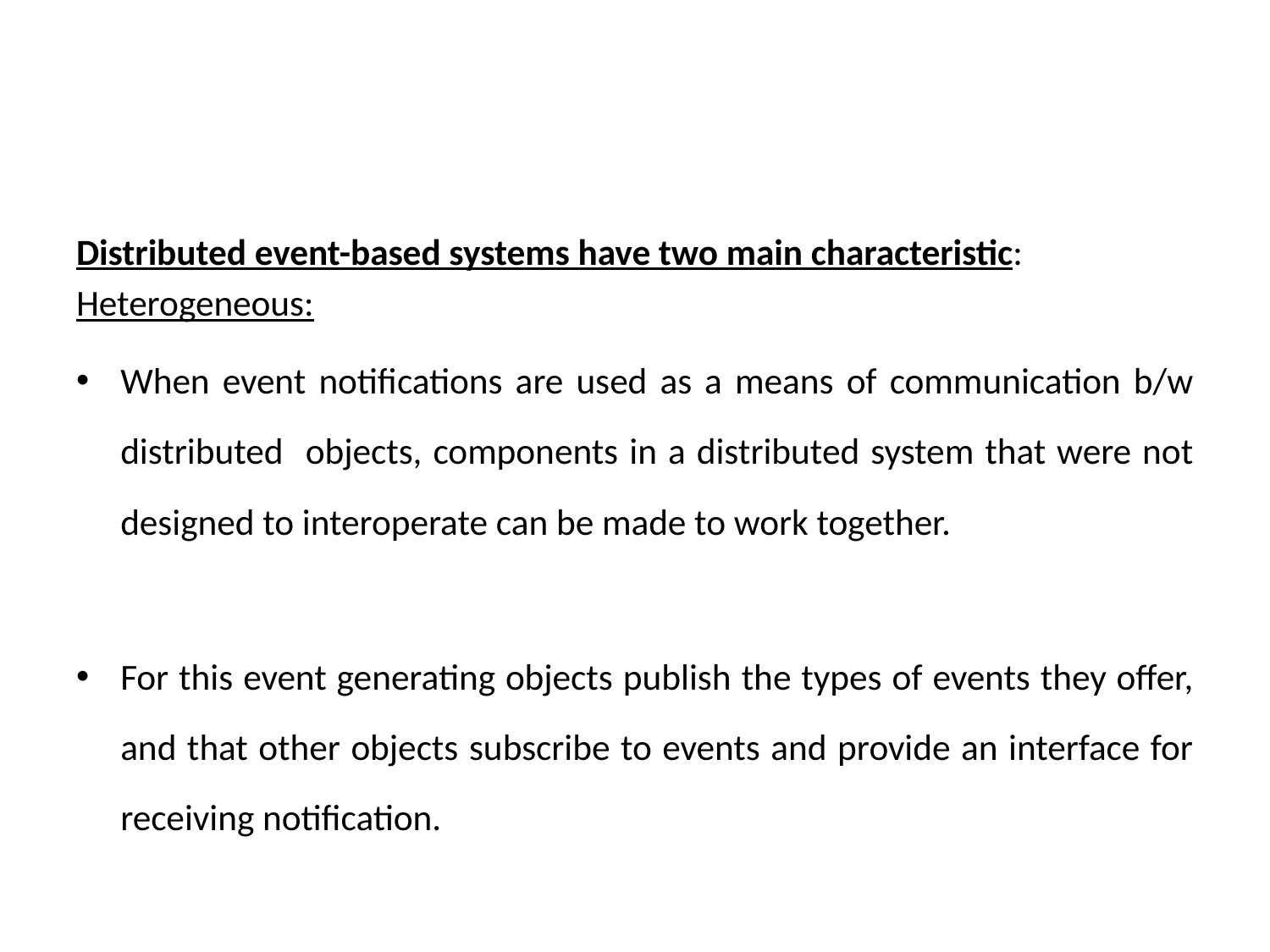

Distributed event-based systems have two main characteristic:
Heterogeneous:
When event notifications are used as a means of communication b/w distributed  objects, components in a distributed system that were not designed to interoperate can be made to work together.

For this event generating objects publish the types of events they offer, and that other objects subscribe to events and provide an interface for receiving notification.